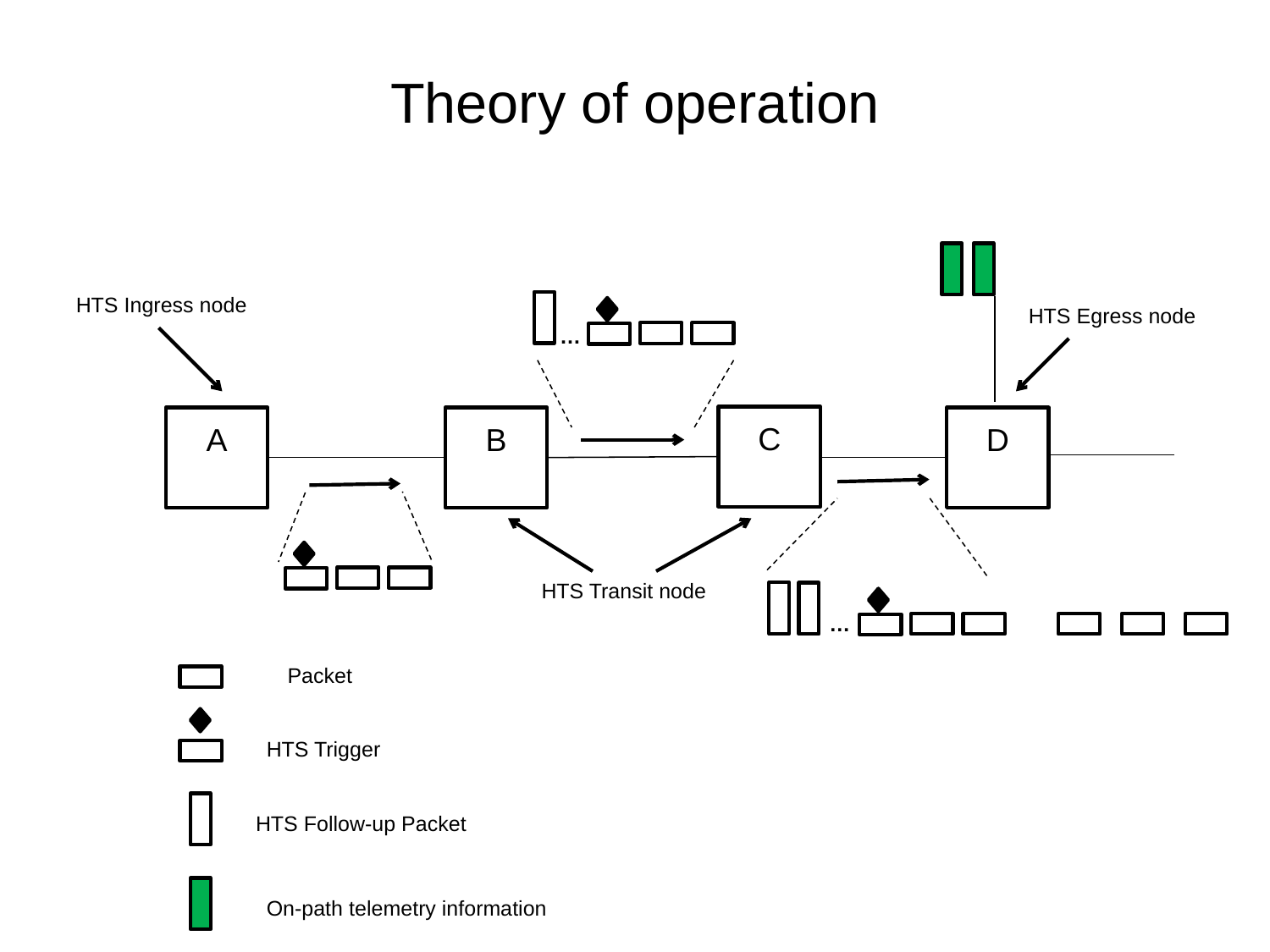

# Theory of operation

HTS Ingress node

HTS Egress node

…

C

A

B

D

HTS Transit node

…

Packet

HTS Trigger

HTS Follow-up Packet

On-path telemetry information